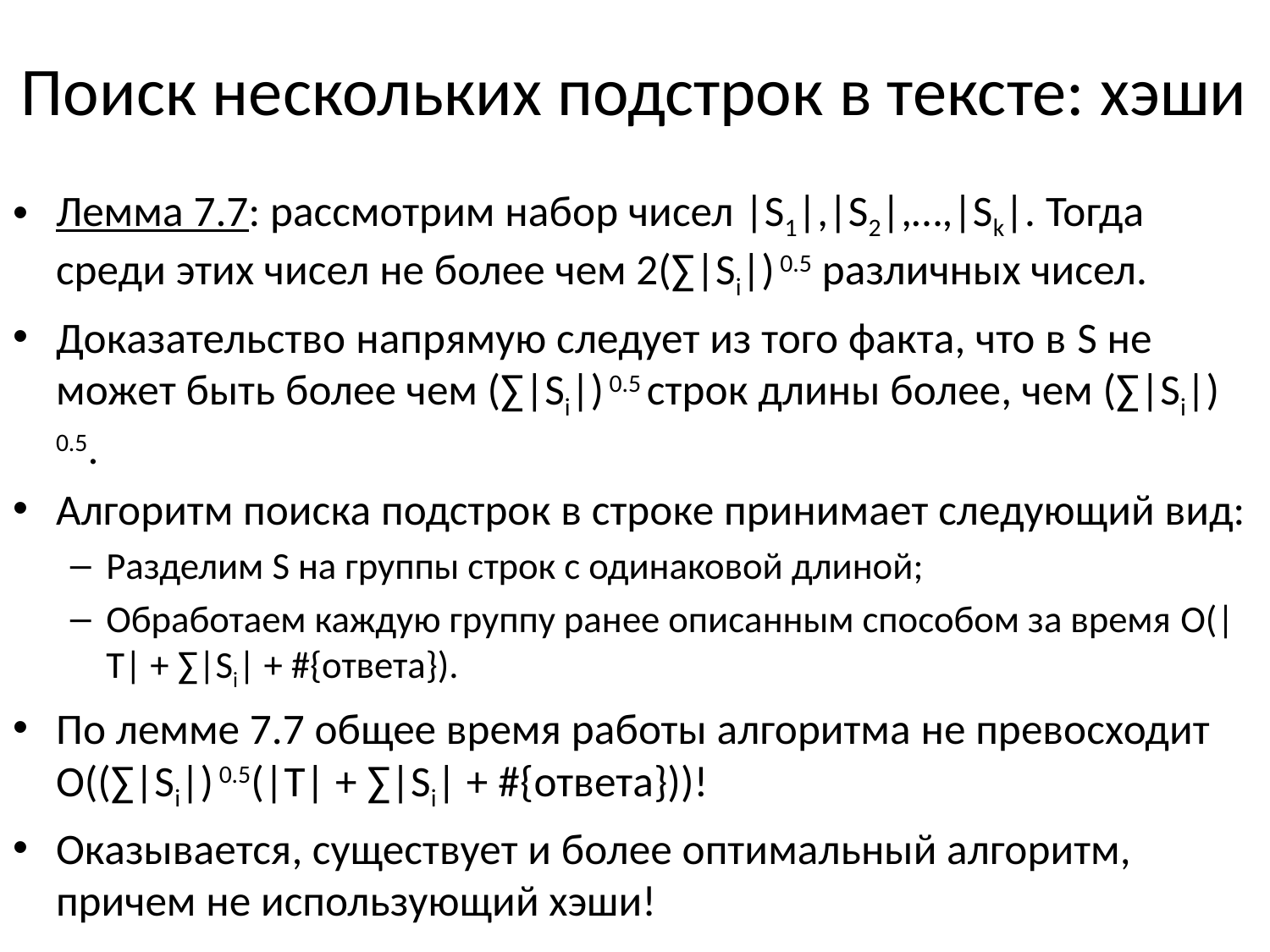

# Поиск нескольких подстрок в тексте: хэши
Лемма 7.7: рассмотрим набор чисел |S1|,|S2|,…,|Sk|. Тогда среди этих чисел не более чем 2(∑|Si|) 0.5 различных чисел.
Доказательство напрямую следует из того факта, что в S не может быть более чем (∑|Si|) 0.5 строк длины более, чем (∑|Si|) 0.5.
Алгоритм поиска подстрок в строке принимает следующий вид:
Разделим S на группы строк с одинаковой длиной;
Обработаем каждую группу ранее описанным способом за время O(|T| + ∑|Si| + #{ответа}).
По лемме 7.7 общее время работы алгоритма не превосходит O((∑|Si|) 0.5(|T| + ∑|Si| + #{ответа}))!
Оказывается, существует и более оптимальный алгоритм, причем не использующий хэши!